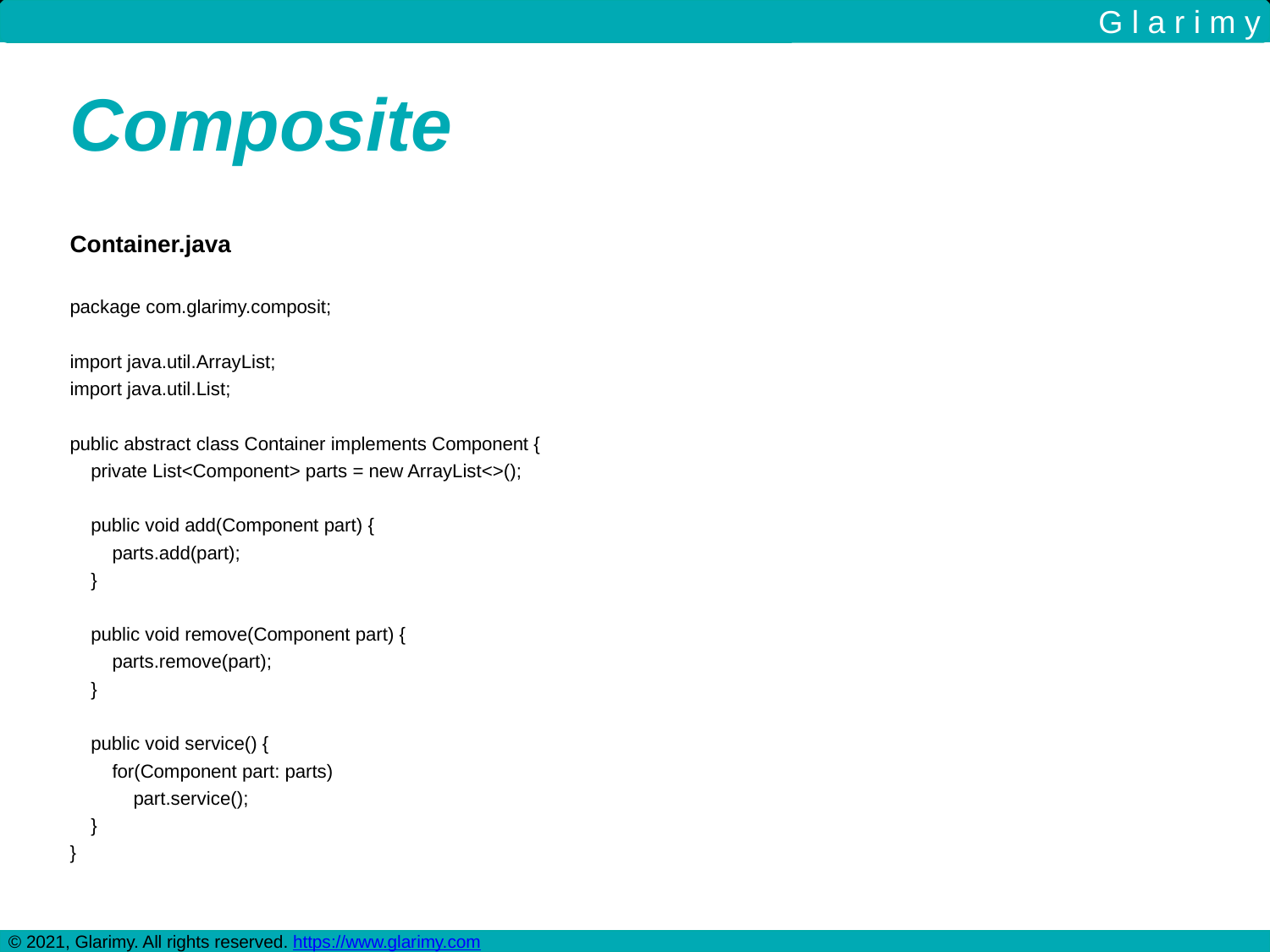

G l a r i m y

Composite
Container.java

package com.glarimy.composit;

import java.util.ArrayList;
import java.util.List;

public abstract class Container implements Component {
    private List<Component> parts = new ArrayList<>();

    public void add(Component part) {
        parts.add(part);
    }

    public void remove(Component part) {
        parts.remove(part);
    }

    public void service() {
        for(Component part: parts)
            part.service();
    }
}
© 2021, Glarimy. All rights reserved. https://www.glarimy.com